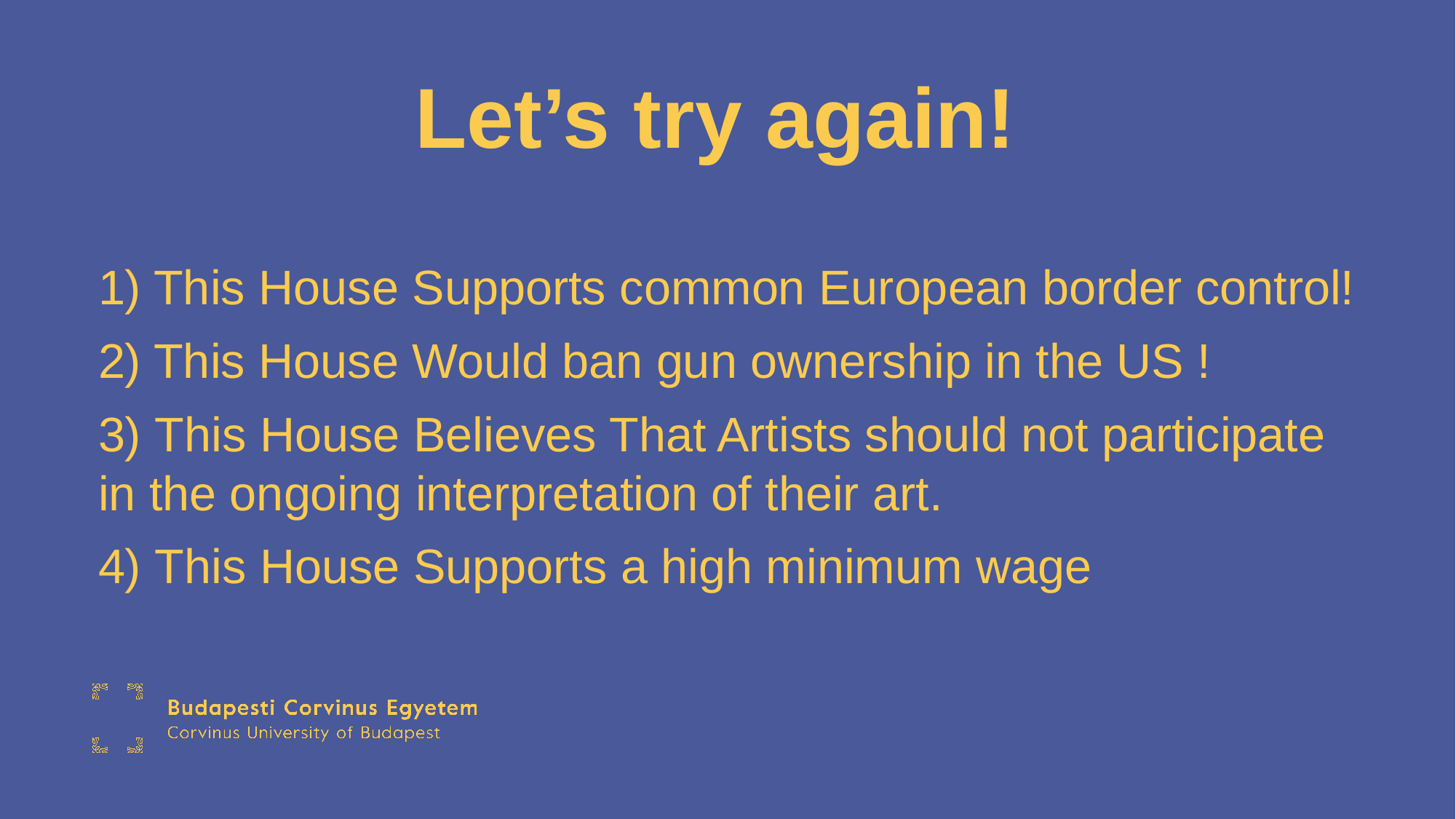

# Let’s try again!
1) This House Supports common European border control!
2) This House Would ban gun ownership in the US !
3) This House Believes That Artists should not participate in the ongoing interpretation of their art.
4) This House Supports a high minimum wage